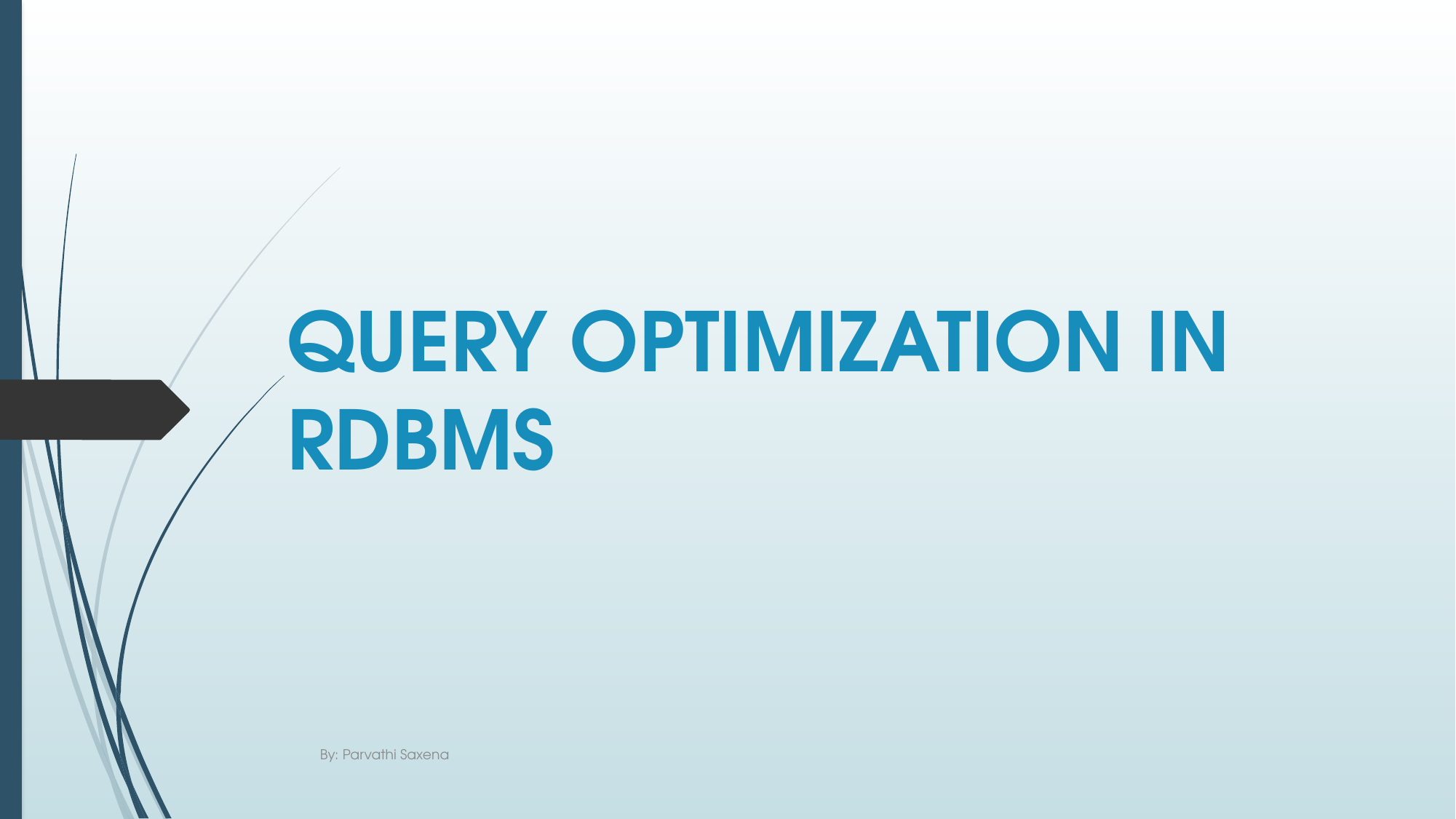

# QUERY OPTIMIZATION IN RDBMS
By: Parvathi Saxena